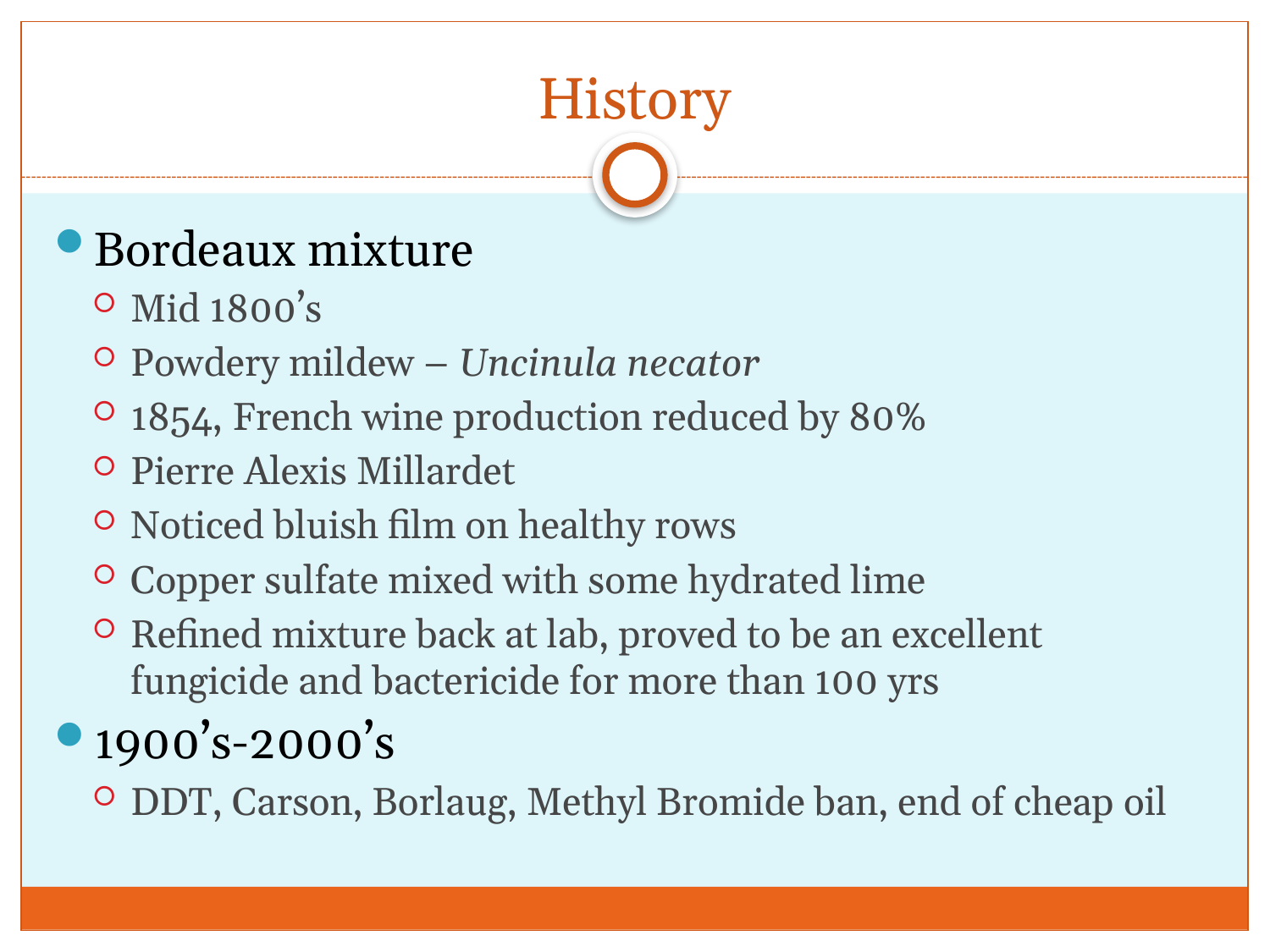

# History
Bordeaux mixture
Mid 1800’s
Powdery mildew – Uncinula necator
1854, French wine production reduced by 80%
Pierre Alexis Millardet
Noticed bluish film on healthy rows
Copper sulfate mixed with some hydrated lime
Refined mixture back at lab, proved to be an excellent fungicide and bactericide for more than 100 yrs
1900’s-2000’s
DDT, Carson, Borlaug, Methyl Bromide ban, end of cheap oil